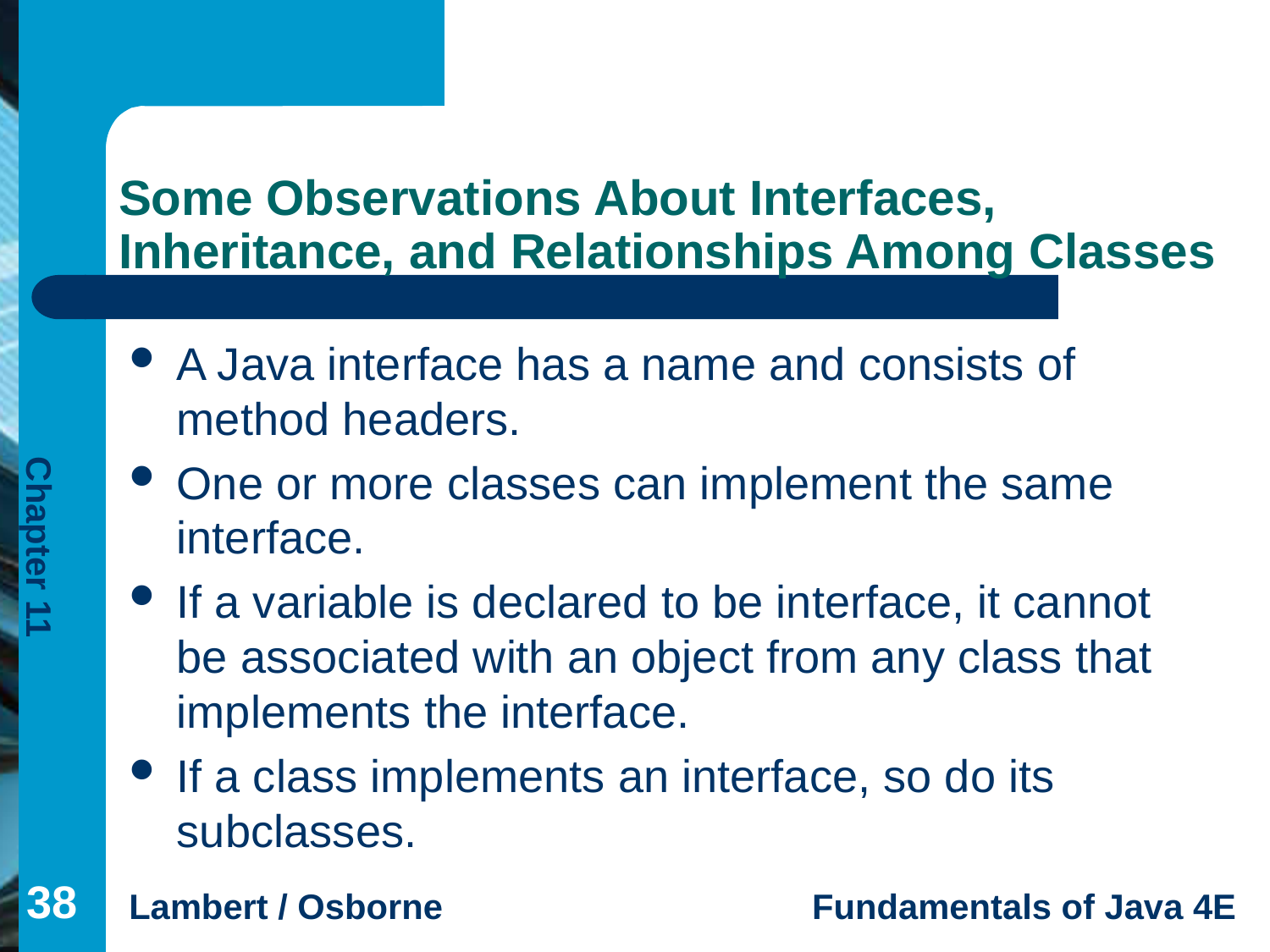

# Some Observations About Interfaces, Inheritance, and Relationships Among Classes
A Java interface has a name and consists of method headers.
One or more classes can implement the same interface.
If a variable is declared to be interface, it cannot be associated with an object from any class that implements the interface.
If a class implements an interface, so do its subclasses.
38